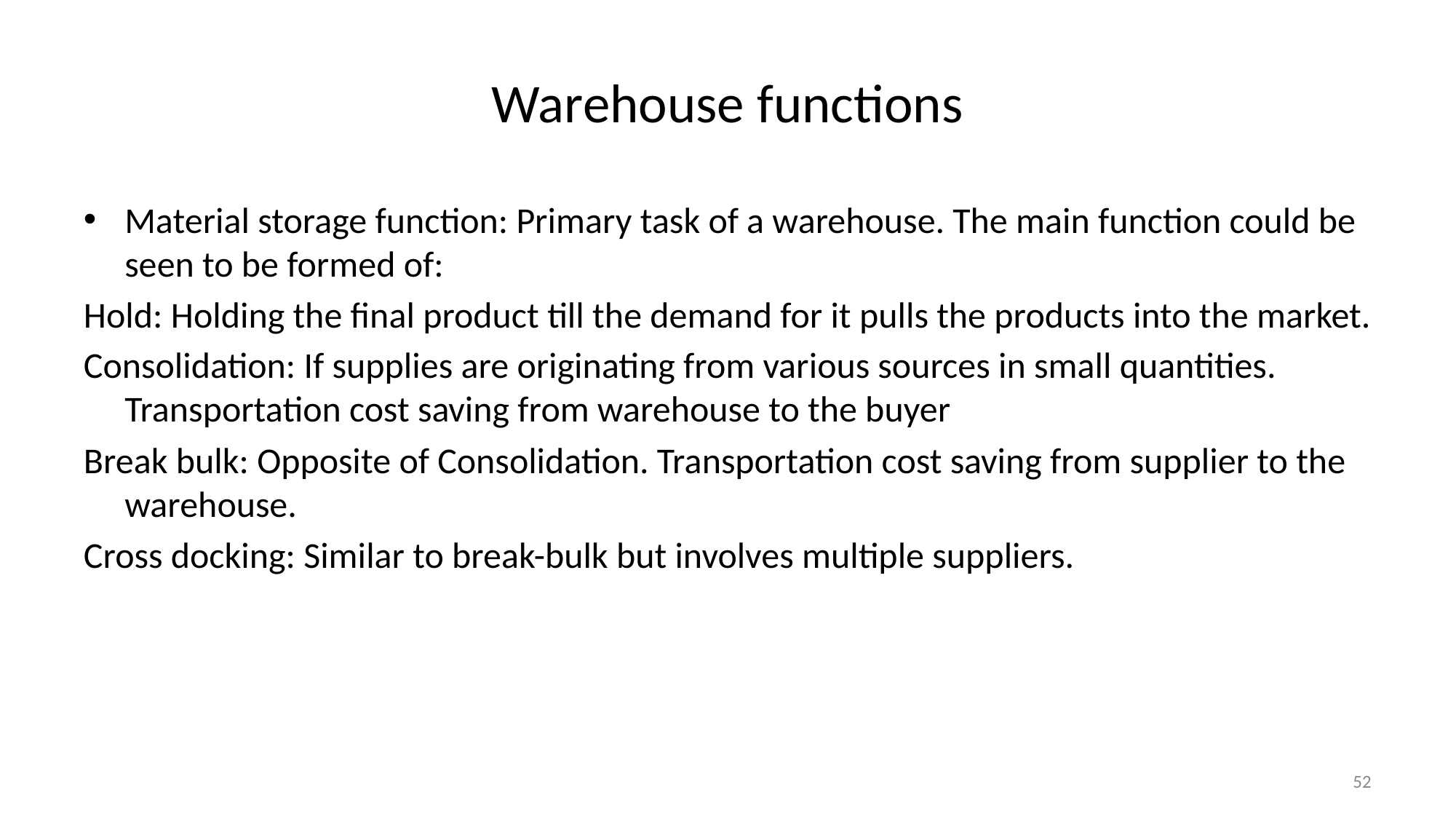

# Warehouse functions
Material storage function: Primary task of a warehouse. The main function could be seen to be formed of:
Hold: Holding the final product till the demand for it pulls the products into the market.
Consolidation: If supplies are originating from various sources in small quantities. Transportation cost saving from warehouse to the buyer
Break bulk: Opposite of Consolidation. Transportation cost saving from supplier to the warehouse.
Cross docking: Similar to break-bulk but involves multiple suppliers.
52